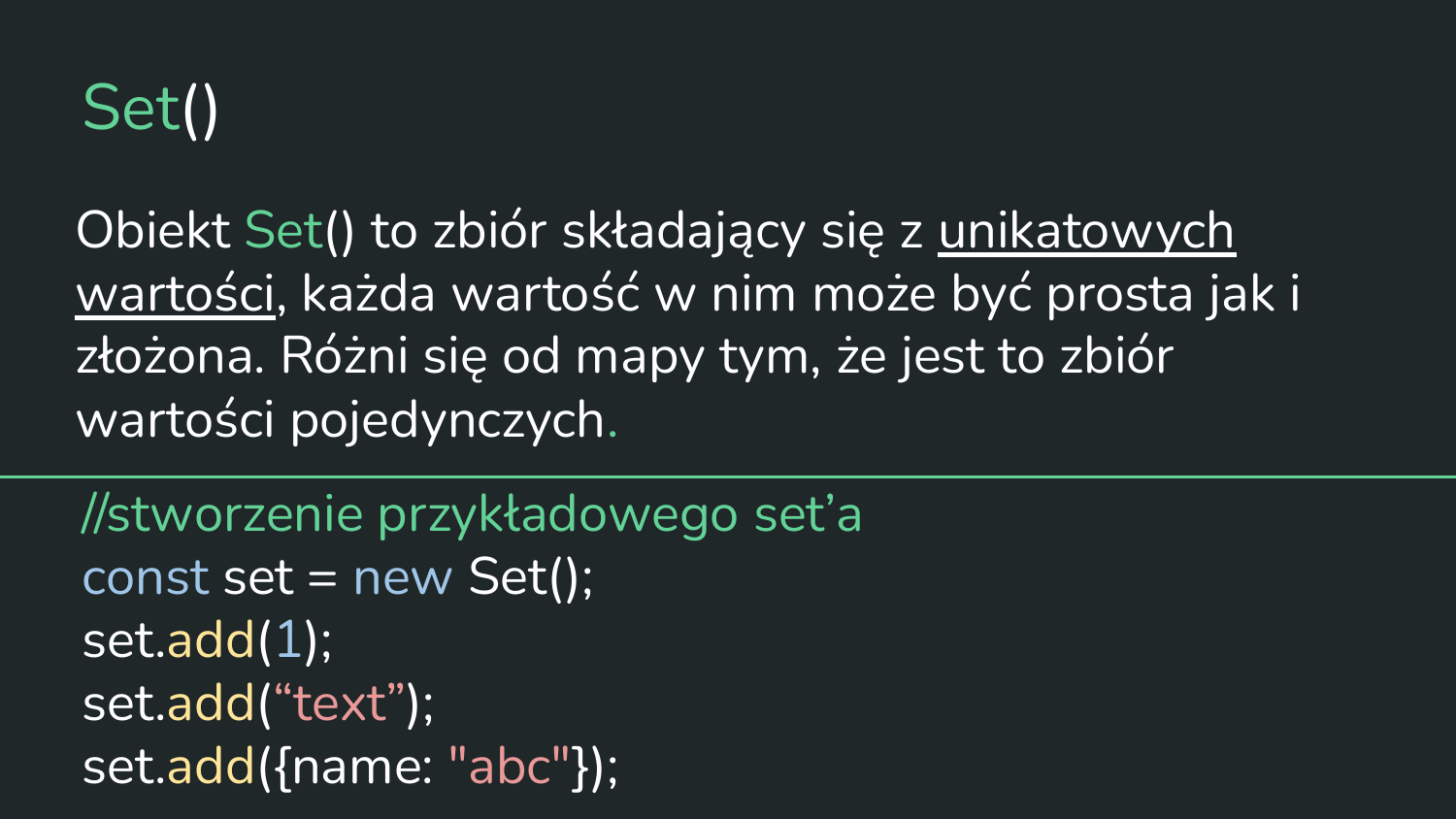

# Set()
Obiekt Set() to zbiór składający się z unikatowych wartości, każda wartość w nim może być prosta jak i złożona. Różni się od mapy tym, że jest to zbiór wartości pojedynczych.
//stworzenie przykładowego set’a
const set = new Set();
set.add(1);
set.add(“text”);
set.add({name: "abc"});